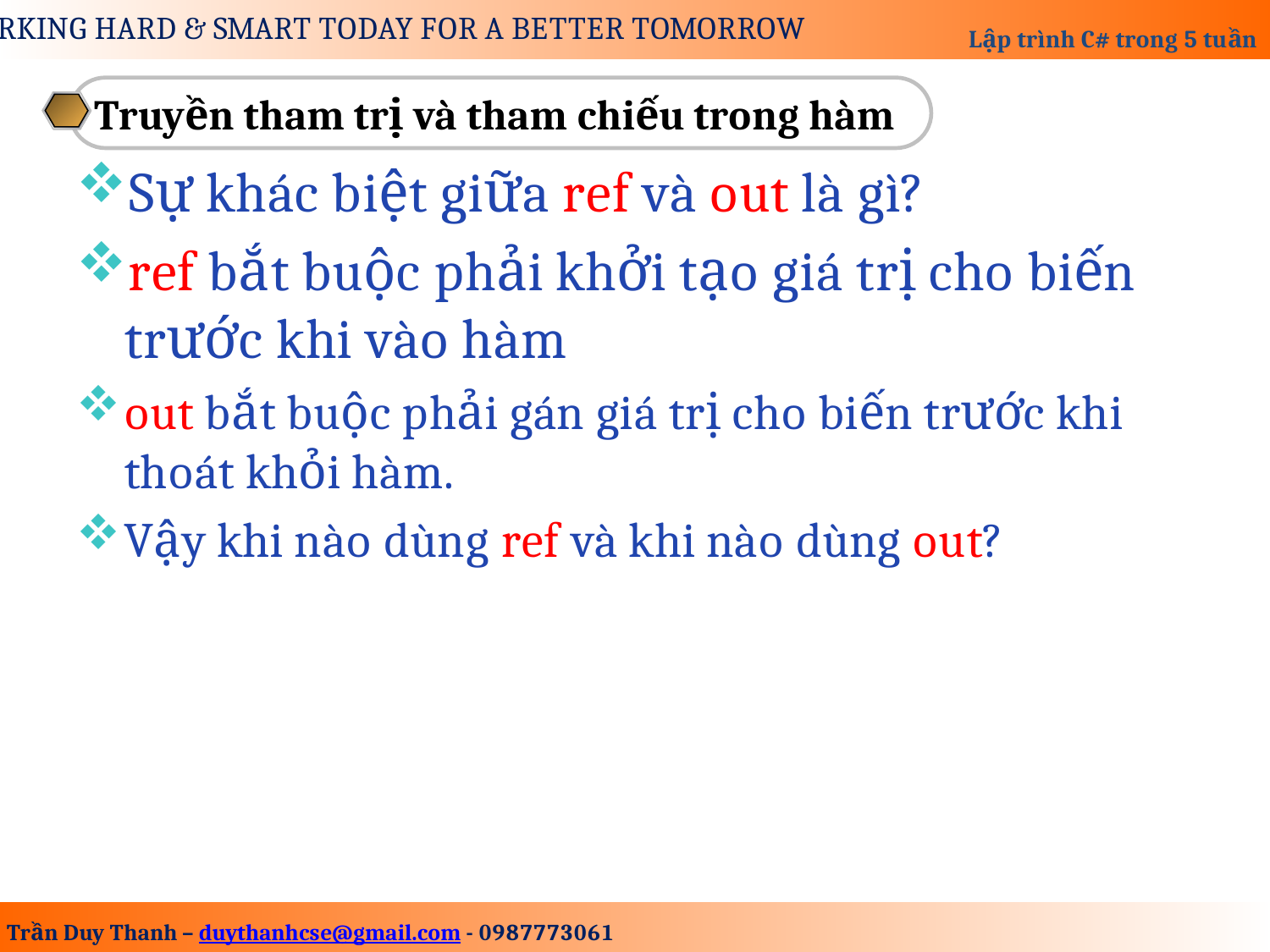

Truyền tham trị và tham chiếu trong hàm

Sự khác biệt giữa ref và out là gì?
ref bắt buộc phải khởi tạo giá trị cho biến trước khi vào hàm
out bắt buộc phải gán giá trị cho biến trước khi thoát khỏi hàm.
Vậy khi nào dùng ref và khi nào dùng out?